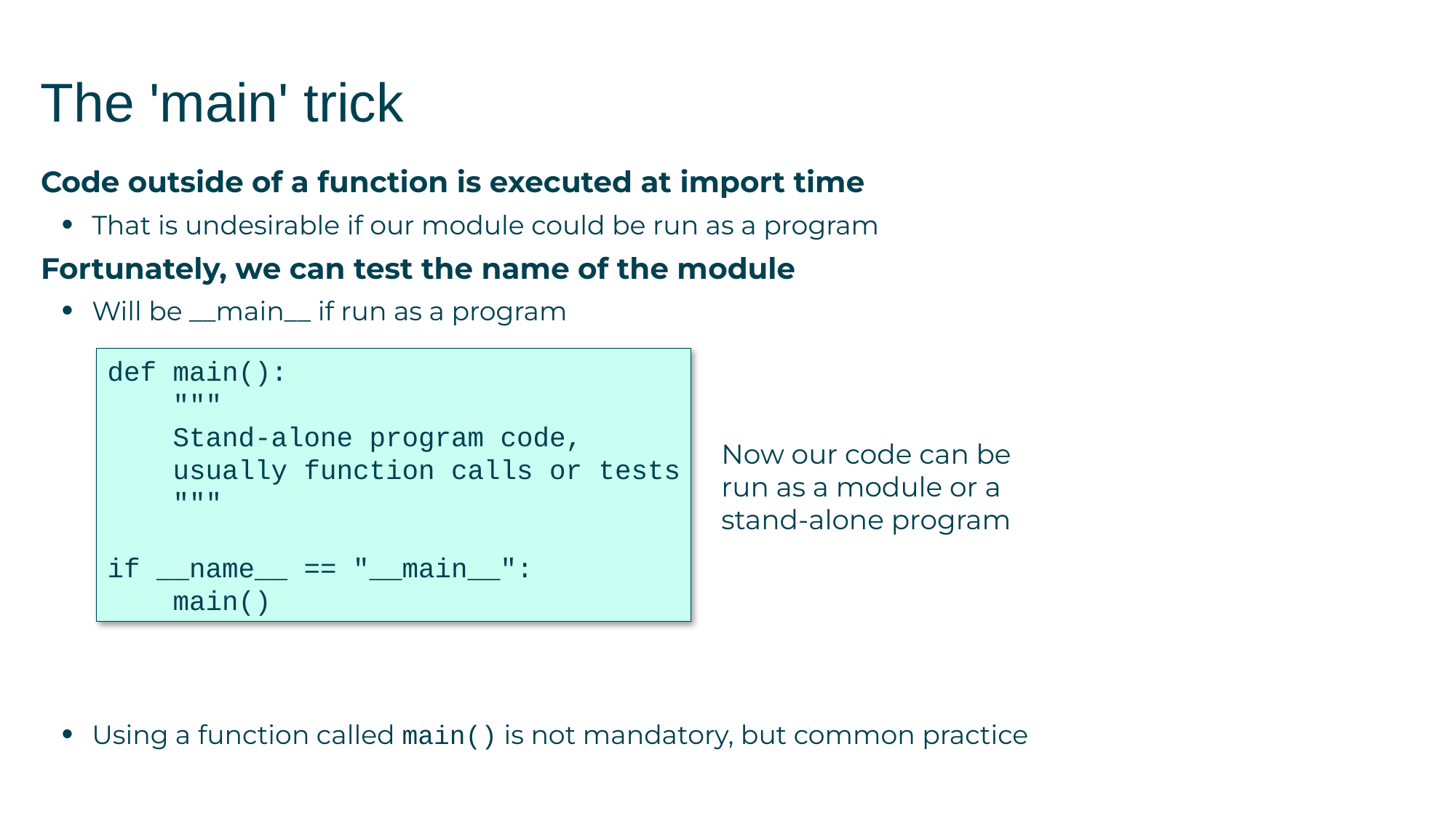

# The 'main' trick
Code outside of a function is executed at import time
That is undesirable if our module could be run as a program
Fortunately, we can test the name of the module
Will be __main__ if run as a program

Using a function called main() is not mandatory, but common practice
def main():
    """
    Stand-alone program code,
    usually function calls or tests
    """

if __name__ == "__main__":
    main()
Now our code can be run as a module or a stand-alone program